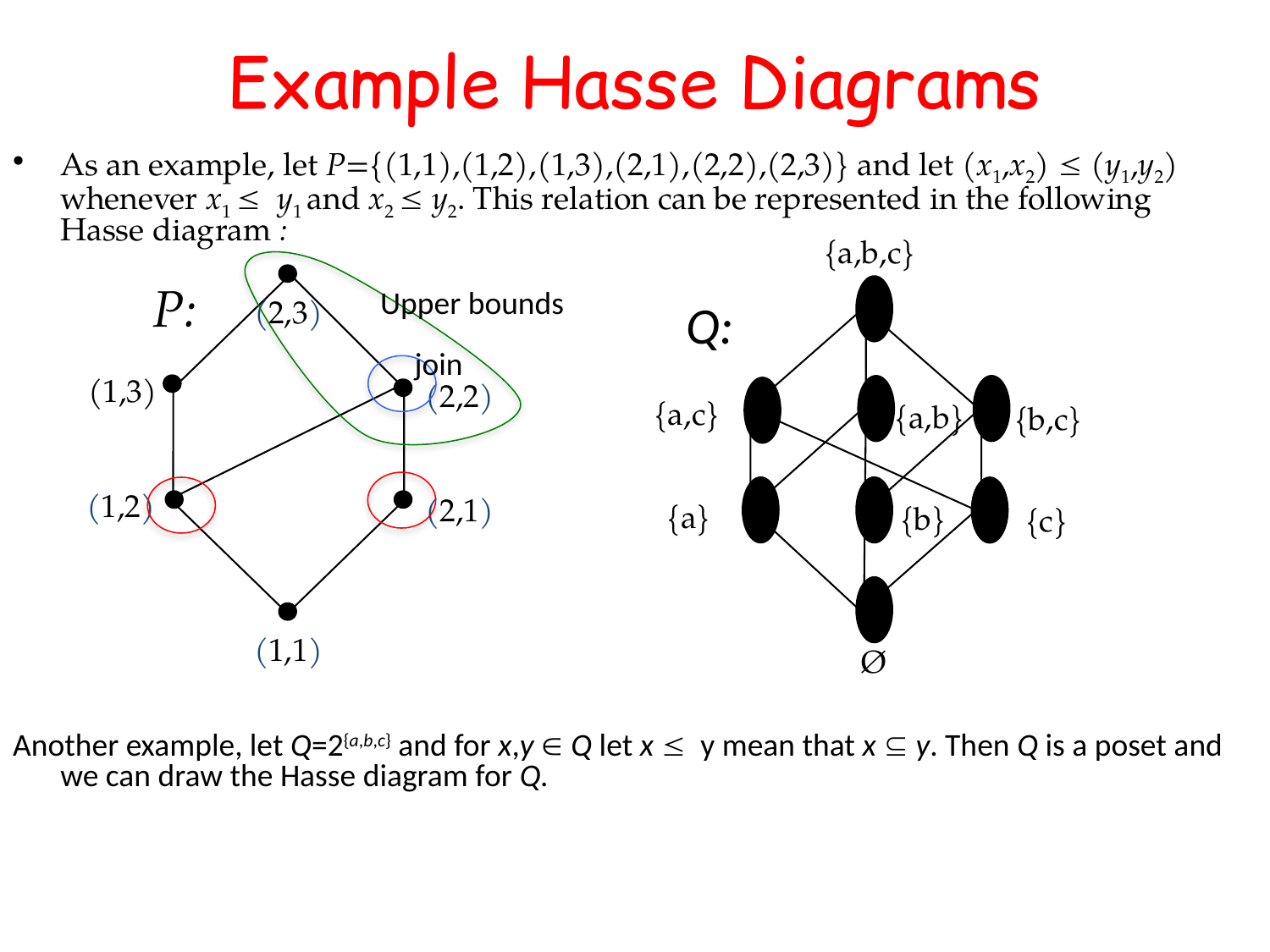

# Example Hasse Diagrams
As an example, let P={(1,1),(1,2),(1,3),(2,1),(2,2),(2,3)} and let (x1,x2) ≤ (y1,y2) whenever x1 ≤  y1 and x2 ≤ y2. This relation can be represented in the following Hasse diagram :
{a,b,c}

Q:

{a,c}
{a,b}
{b,c}

{a}
{b}
{c}

Ø

P:

(2,3)
(1,3)
(2,2)

(1,2)
(2,1)

(1,1)
Upper bounds
join

Another example, let Q=2{a,b,c} and for x,y ∈ Q let x ≤  y mean that x ⊆ y. Then Q is a poset and we can draw the Hasse diagram for Q.